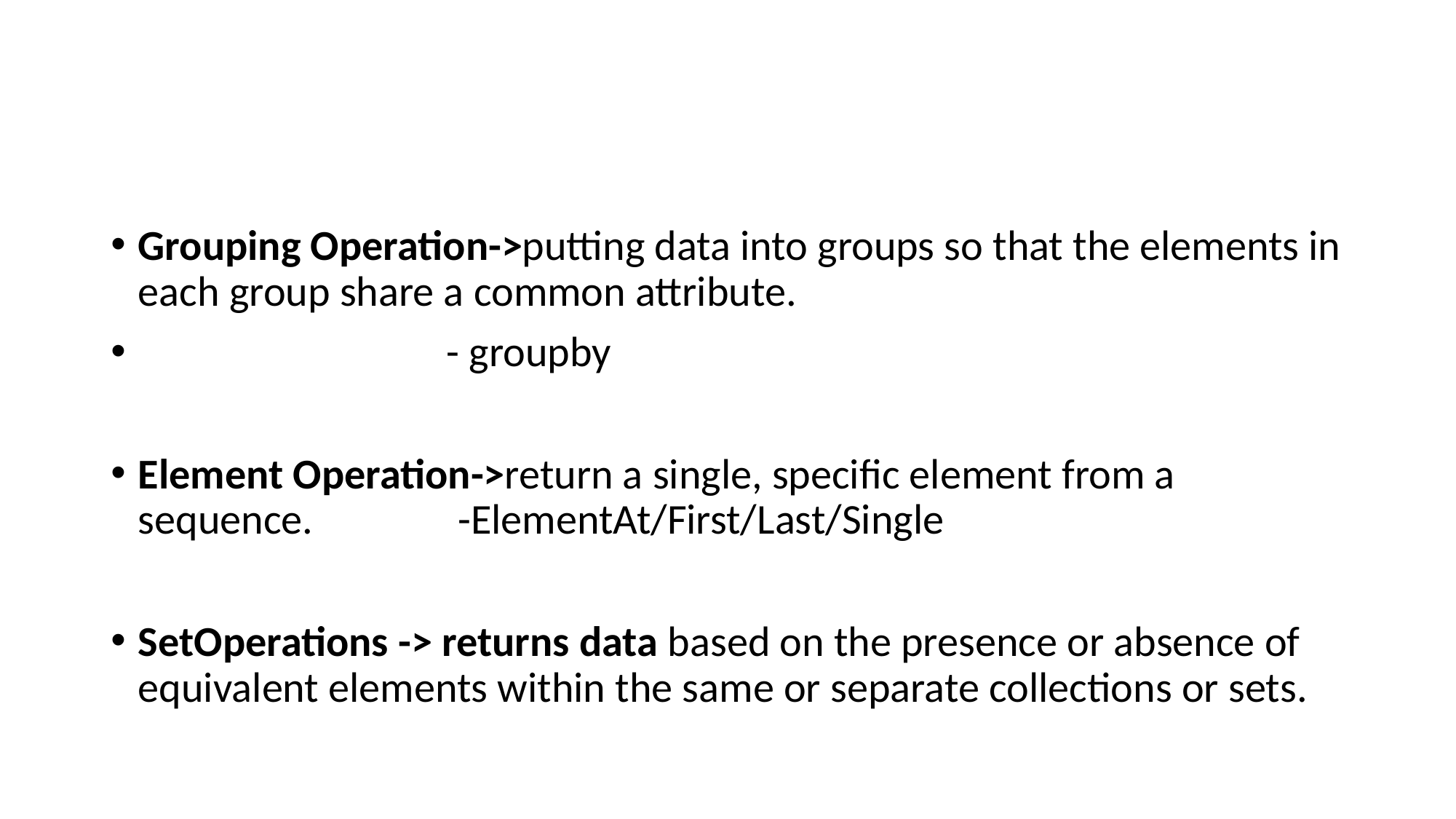

#
Grouping Operation->putting data into groups so that the elements in each group share a common attribute.
                                - groupby

Element Operation->return a single, specific element from a sequence.               -ElementAt/First/Last/Single

SetOperations -> returns data based on the presence or absence of equivalent elements within the same or separate collections or sets.